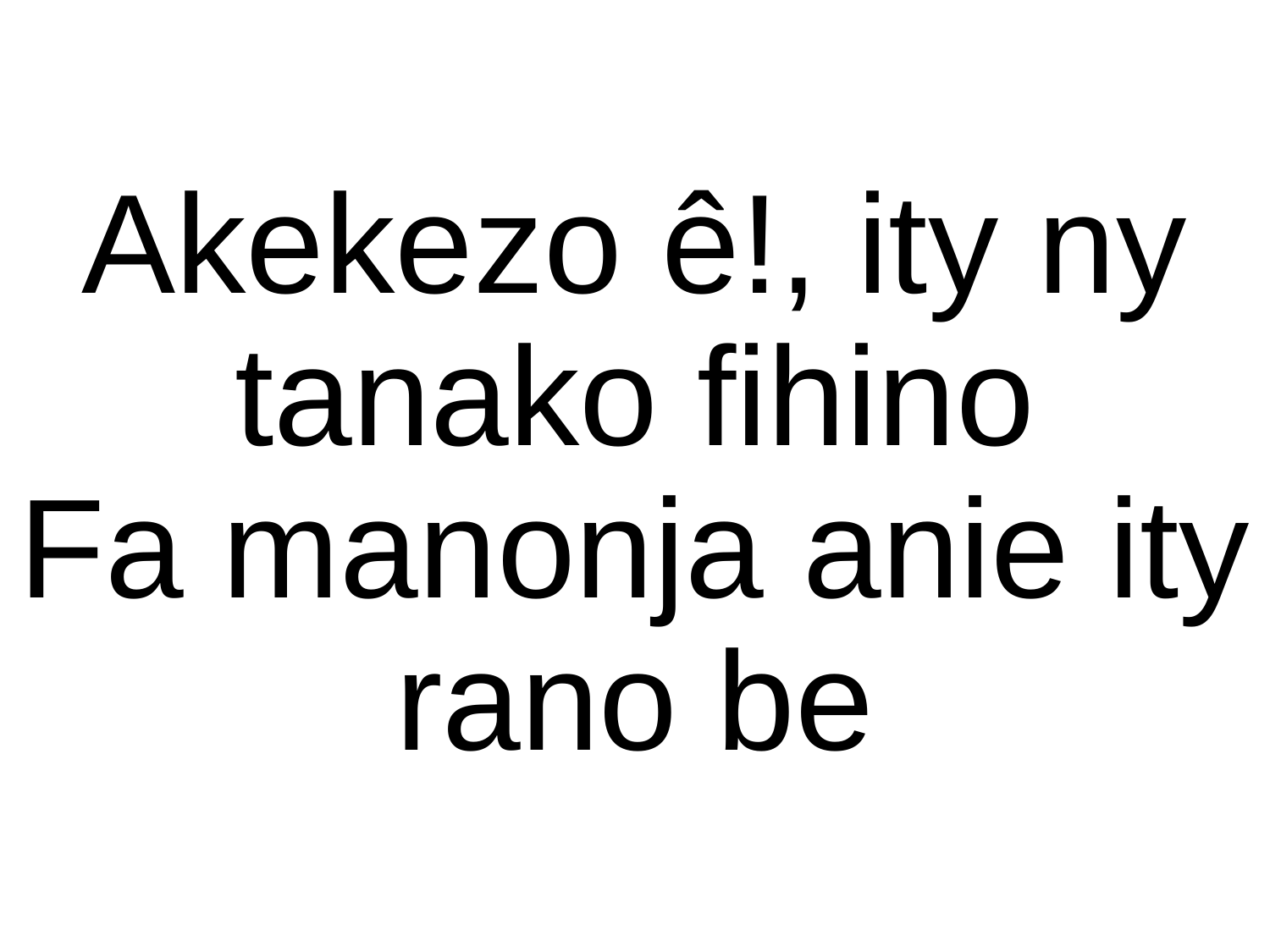

# Akekezo ê!, ity ny tanako fihino Fa manonja anie ity rano be